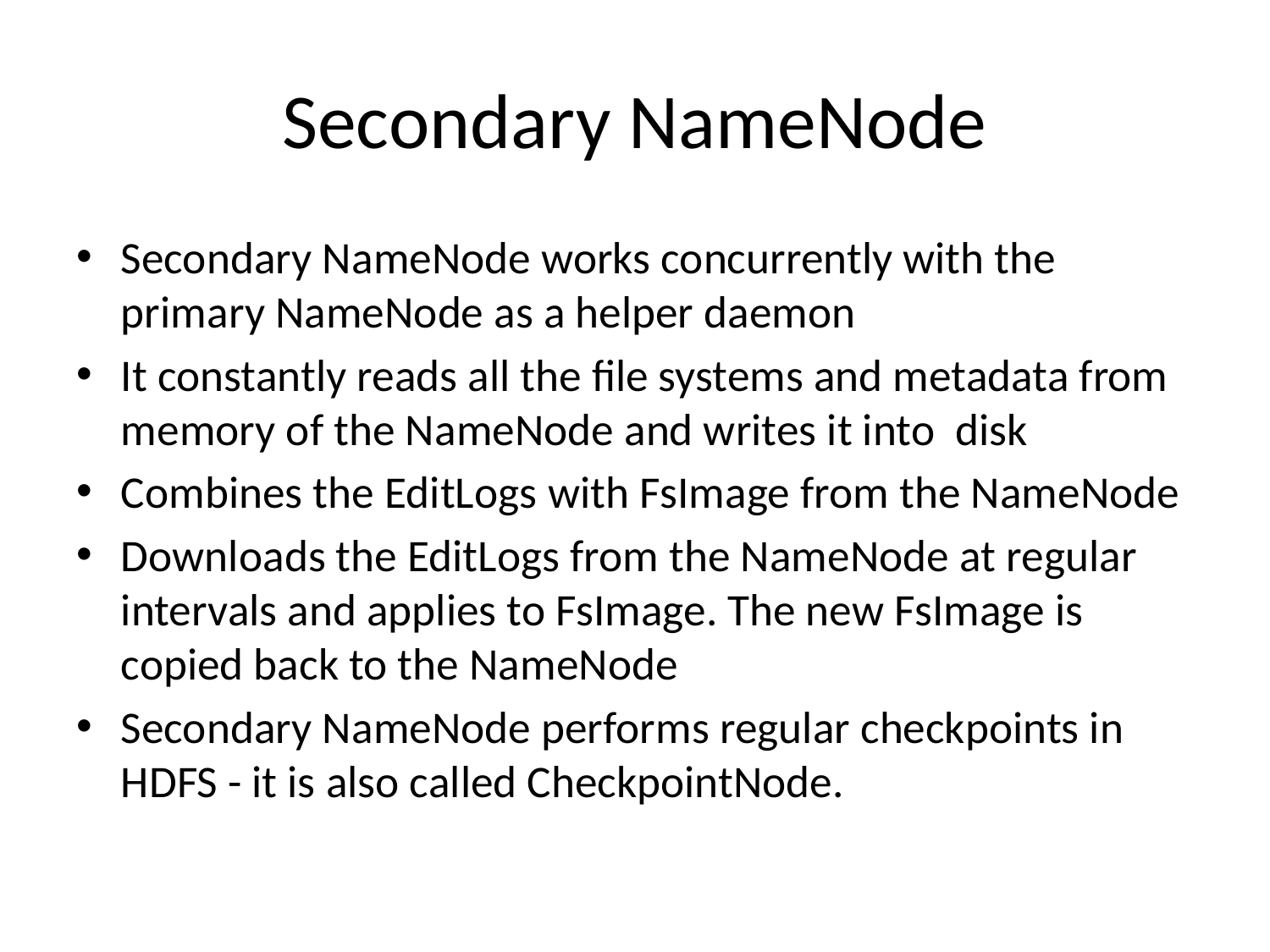

# Secondary NameNode
Secondary NameNode works concurrently with the primary NameNode as a helper daemon
It constantly reads all the file systems and metadata from memory of the NameNode and writes it into  disk
Combines the EditLogs with FsImage from the NameNode
Downloads the EditLogs from the NameNode at regular intervals and applies to FsImage. The new FsImage is copied back to the NameNode
Secondary NameNode performs regular checkpoints in HDFS - it is also called CheckpointNode.